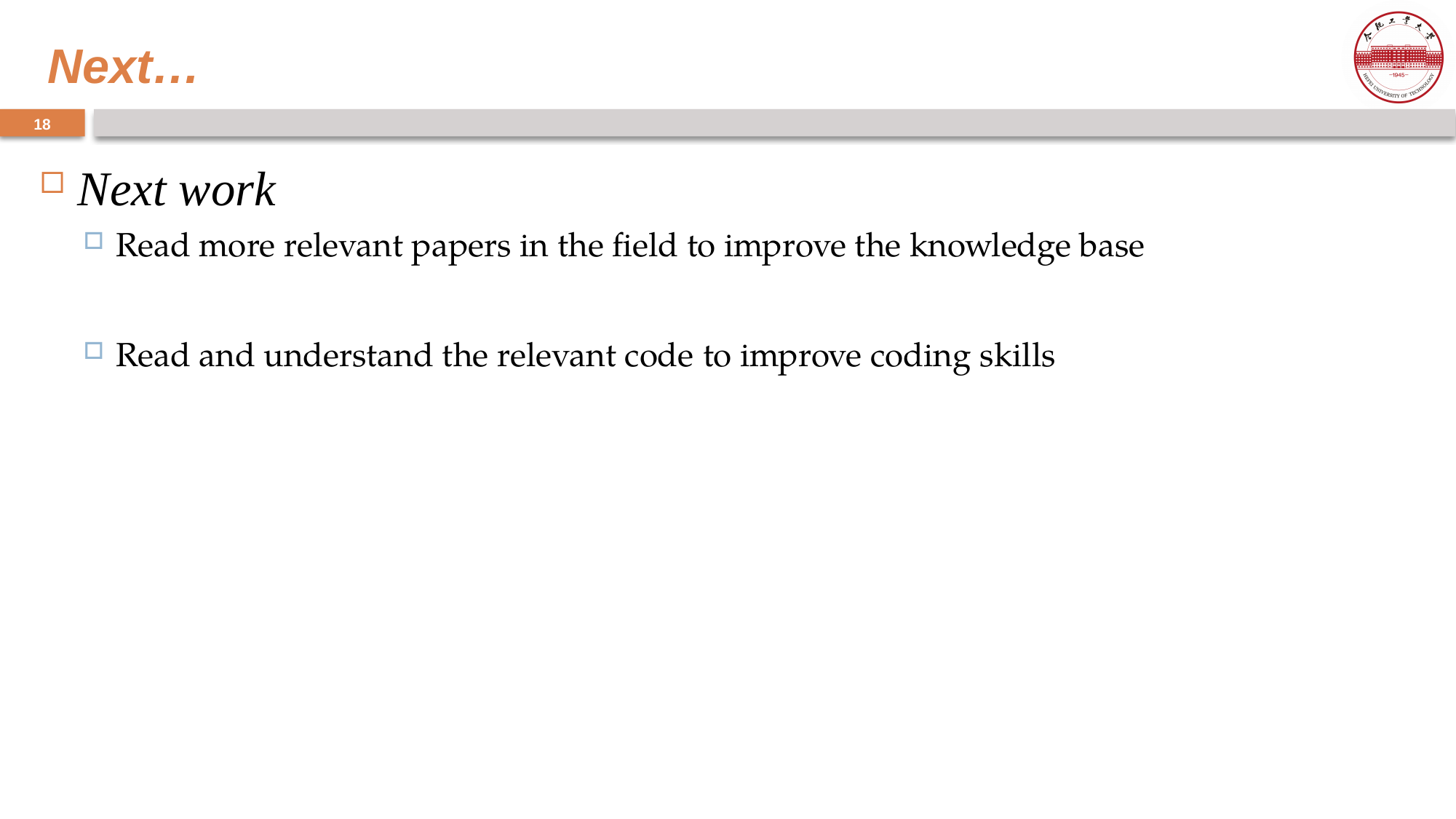

# Next…
Next work
Read more relevant papers in the field to improve the knowledge base

Read and understand the relevant code to improve coding skills